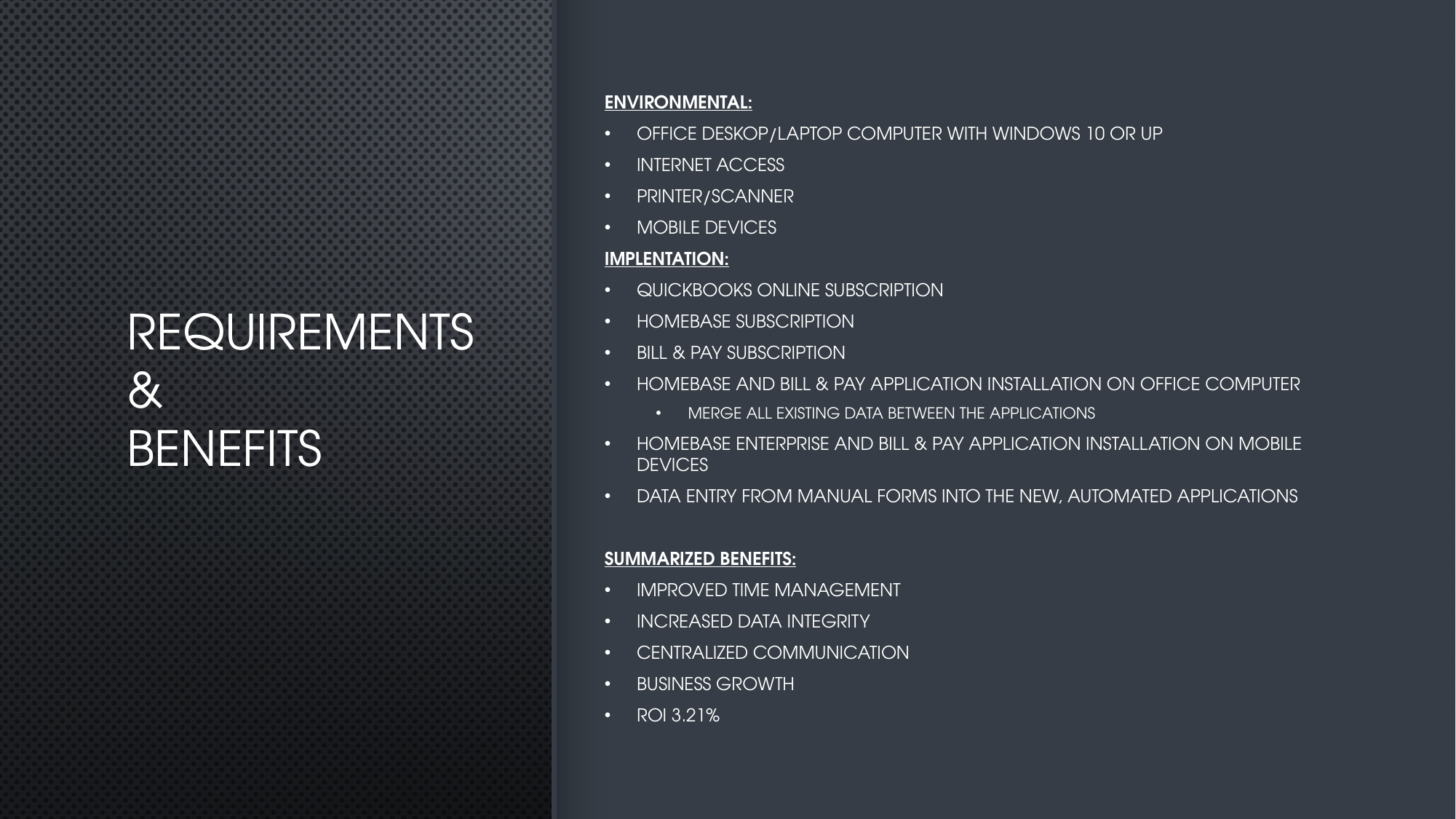

# Requirements & Benefits
Environmental:
Office deskop/laptop computer with Windows 10 or up
Internet access
Printer/Scanner
Mobile Devices
Implentation:
Quickbooks Online subscription
Homebase subscription
Bill & Pay subscription
Homebase and Bill & Pay application installation on office computer
Merge all existing data between the applications
Homebase enterprise and Bill & Pay application installation on mobile devices
Data entry from manual forms into the new, automated applications

Summarized Benefits:
Improved time management
Increased data integrity
Centralized Communication
Business growth
ROI 3.21%